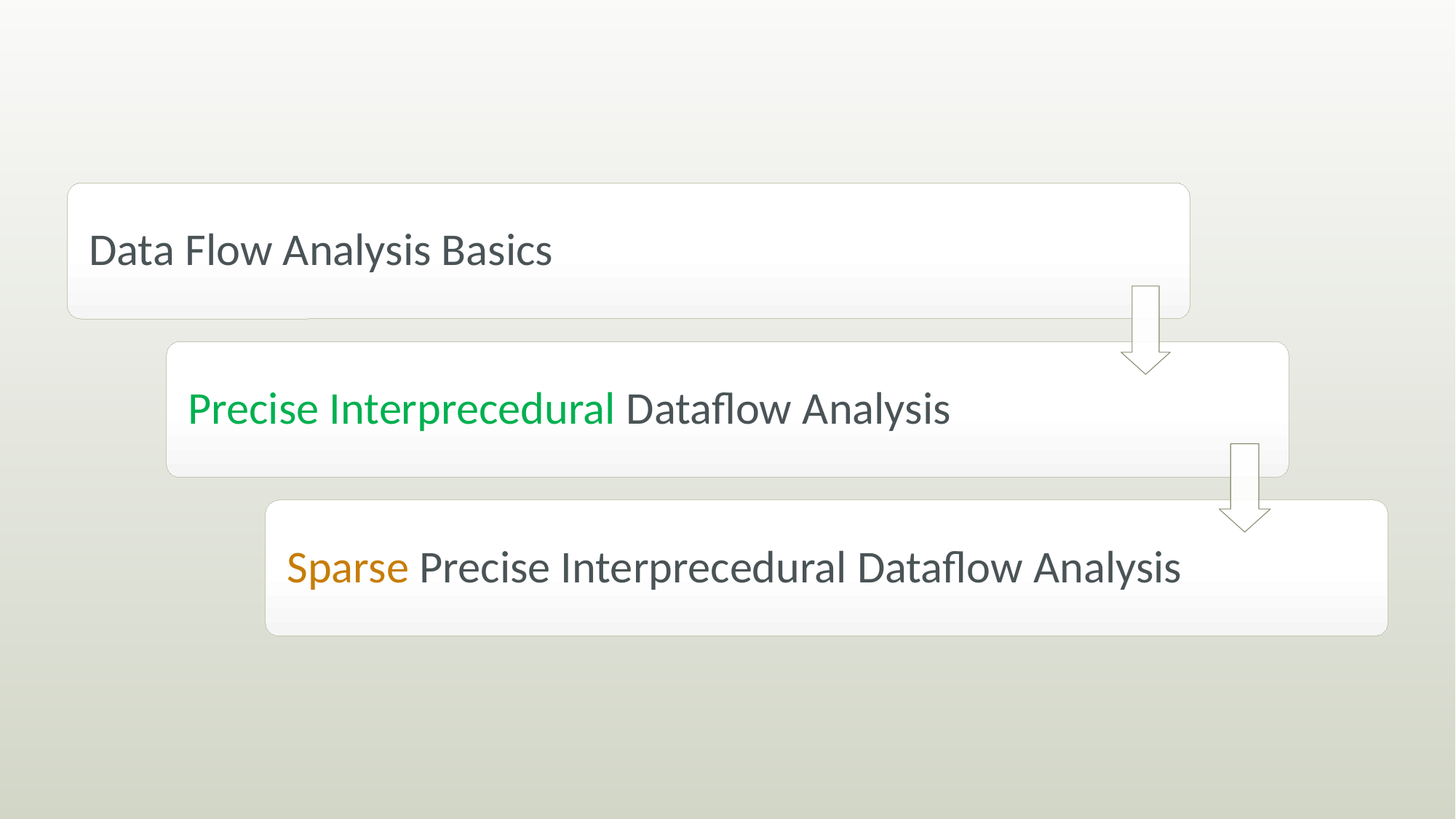

Data Flow Analysis Basics
Precise Interprecedural Dataflow Analysis
Sparse Precise Interprecedural Dataflow Analysis